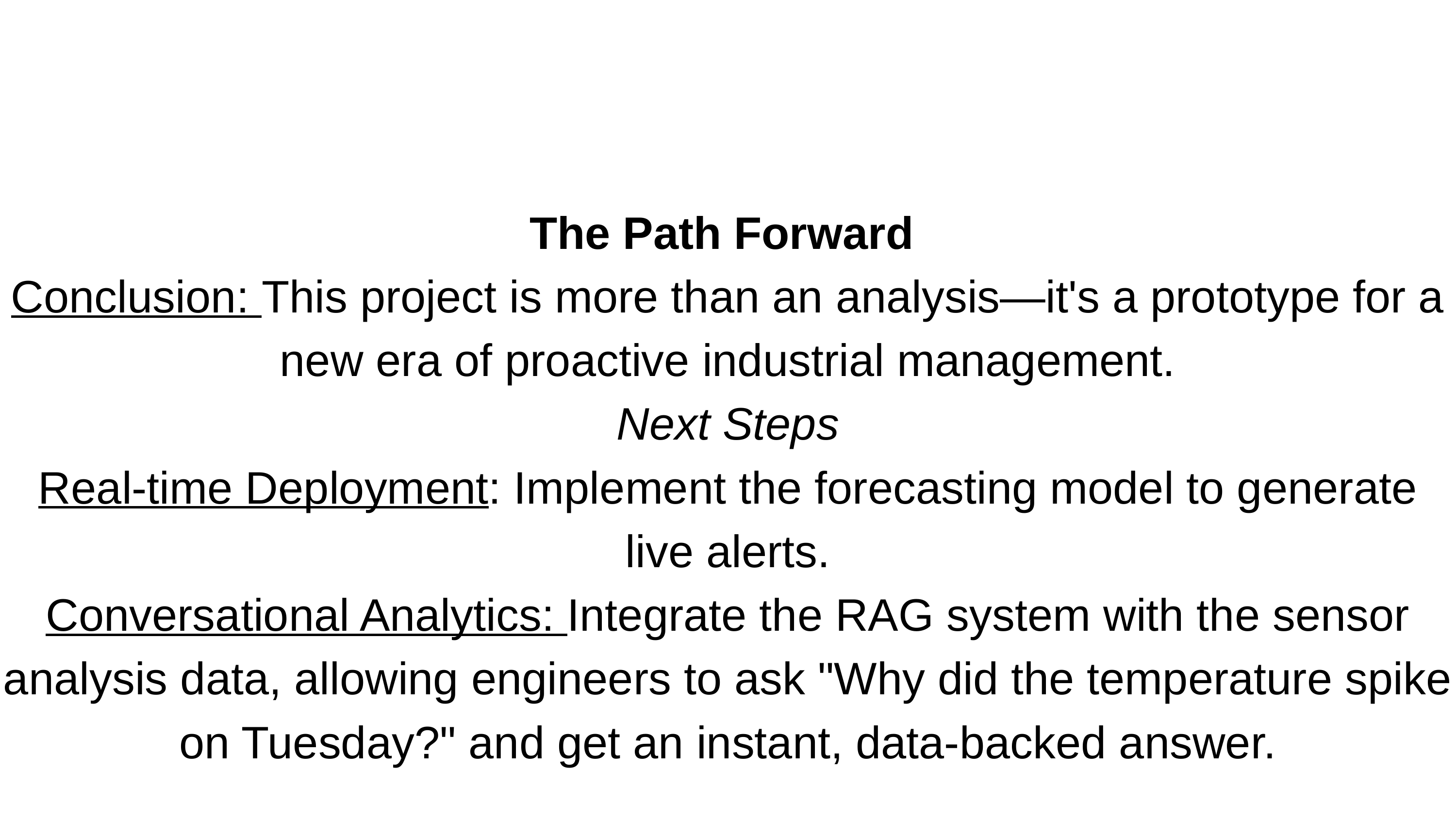

The Path Forward
Conclusion: This project is more than an analysis—it's a prototype for a new era of proactive industrial management.
Next Steps
Real-time Deployment: Implement the forecasting model to generate live alerts.
Conversational Analytics: Integrate the RAG system with the sensor analysis data, allowing engineers to ask "Why did the temperature spike on Tuesday?" and get an instant, data-backed answer.